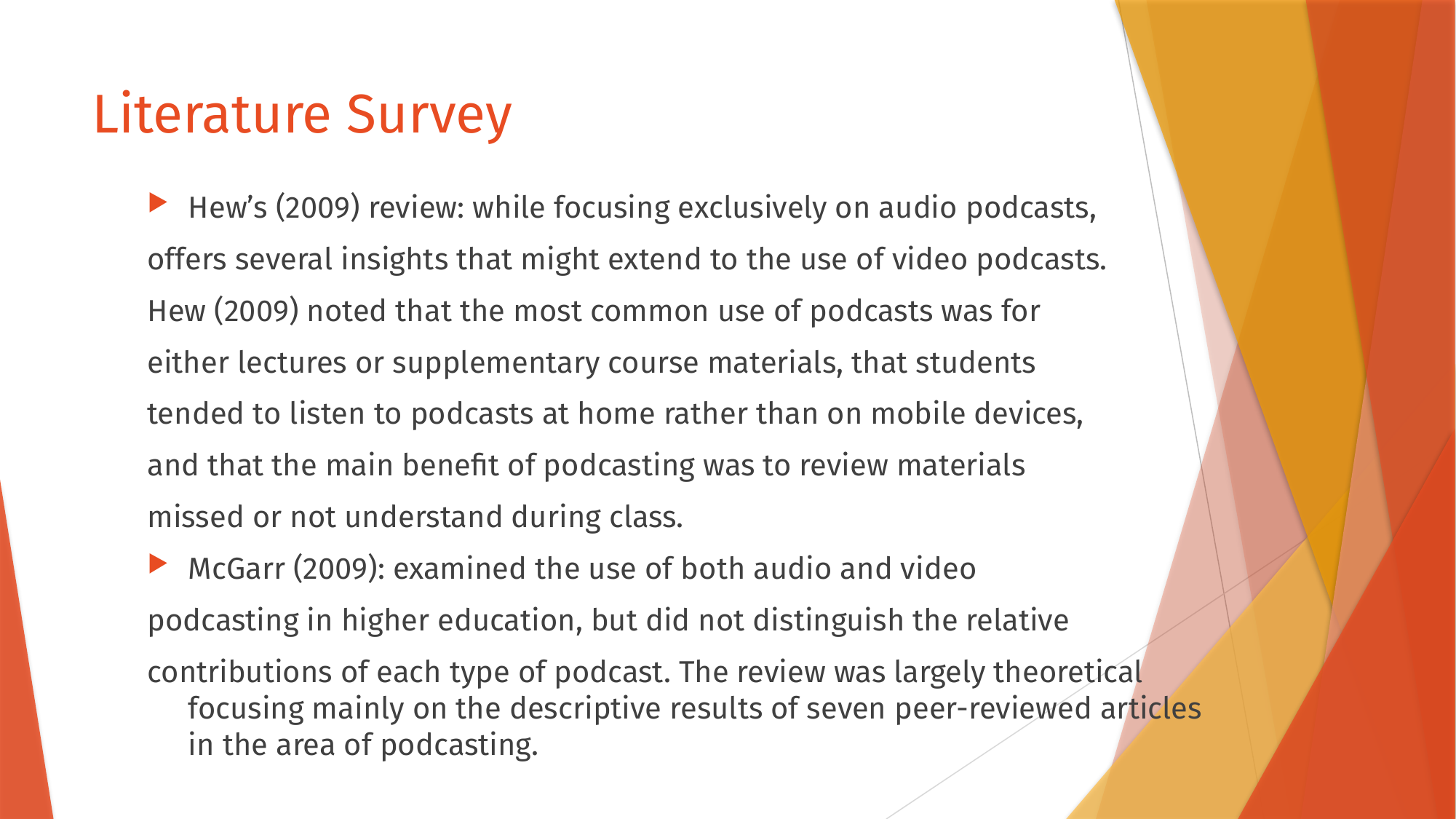

# Literature Survey
Hew’s (2009) review: while focusing exclusively on audio podcasts,
offers several insights that might extend to the use of video podcasts.
Hew (2009) noted that the most common use of podcasts was for
either lectures or supplementary course materials, that students
tended to listen to podcasts at home rather than on mobile devices,
and that the main beneﬁt of podcasting was to review materials
missed or not understand during class.
McGarr (2009): examined the use of both audio and video
podcasting in higher education, but did not distinguish the relative
contributions of each type of podcast. The review was largely theoretical focusing mainly on the descriptive results of seven peer-reviewed articles in the area of podcasting.